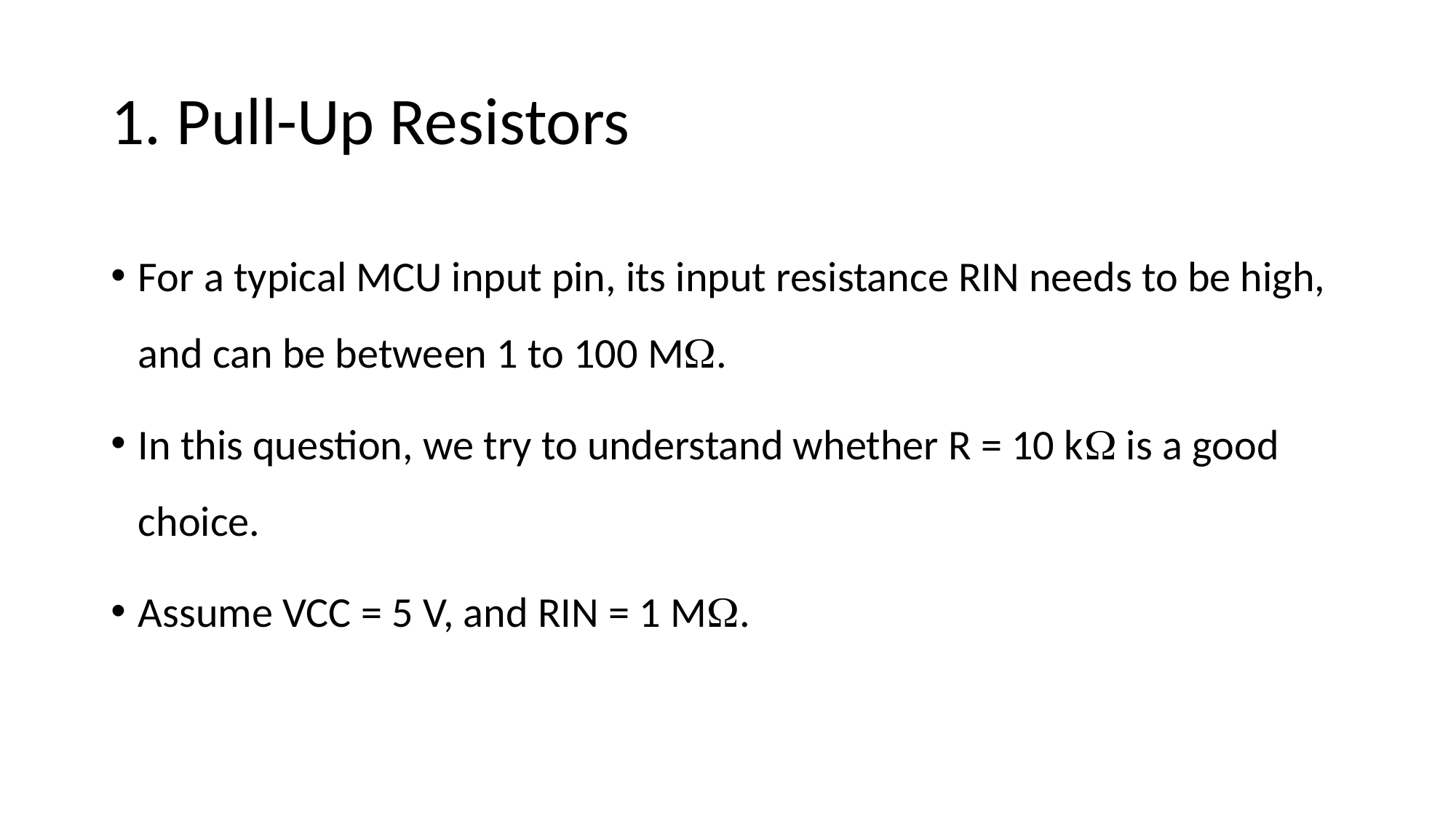

# 1. Pull-Up Resistors
For a typical MCU input pin, its input resistance RIN needs to be high, and can be between 1 to 100 MΩ.
In this question, we try to understand whether R = 10 kΩ is a good choice.
Assume VCC = 5 V, and RIN = 1 MΩ.